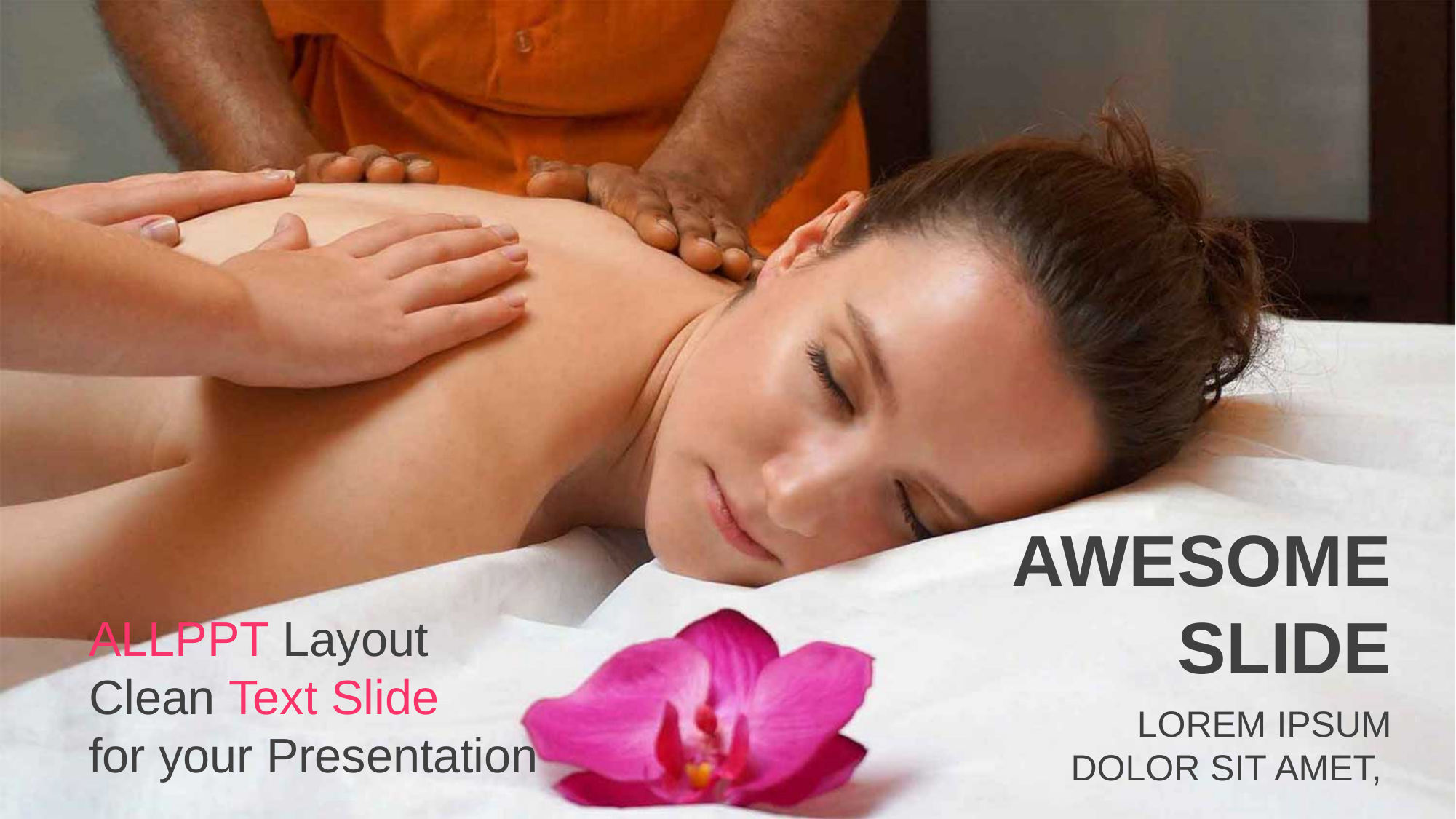

AWESOME
SLIDE
ALLPPT Layout
Clean Text Slide
for your Presentation
LOREM IPSUM
DOLOR SIT AMET,